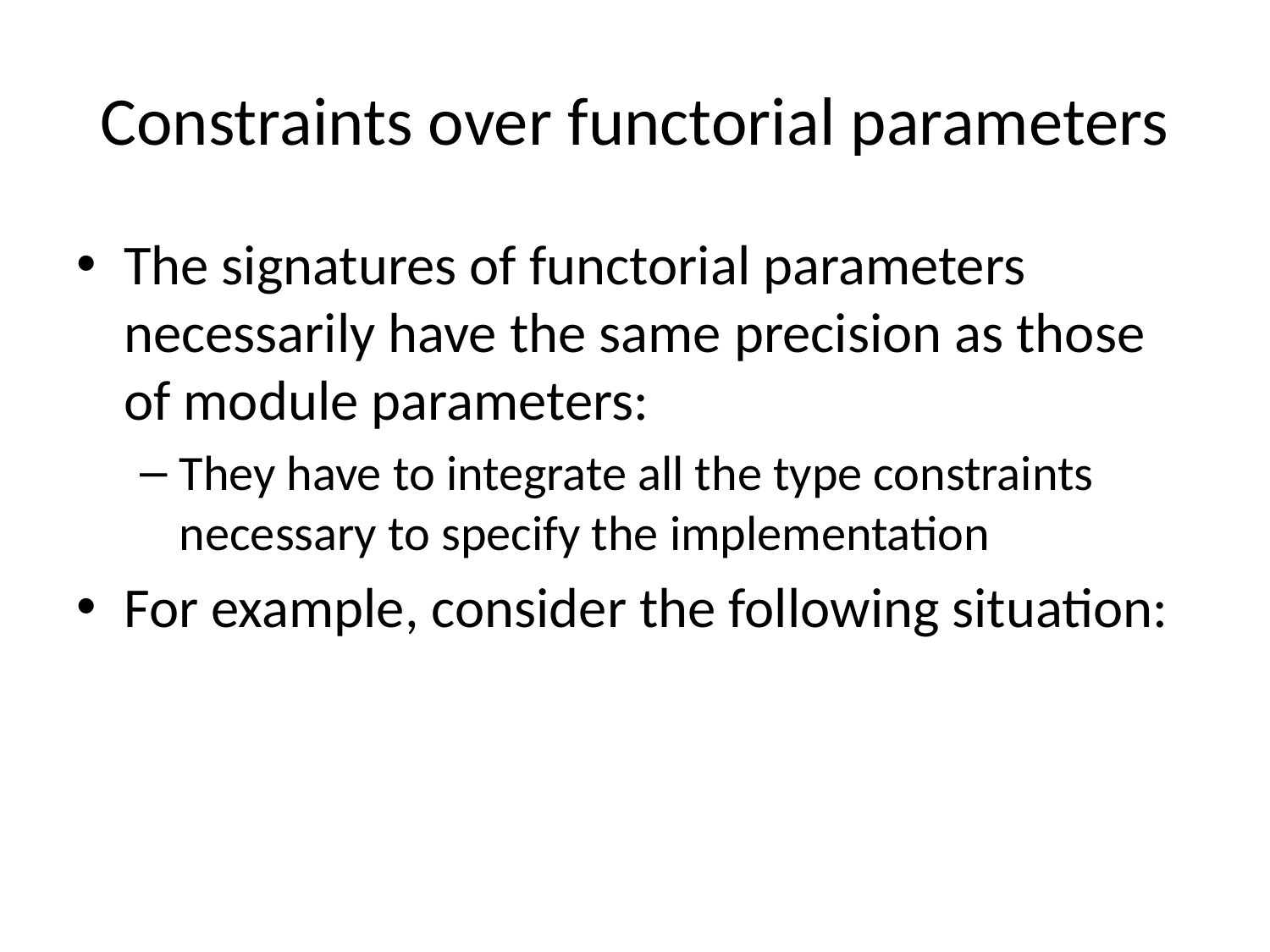

# Constraints over functorial parameters
The signatures of functorial parameters necessarily have the same precision as those of module parameters:
They have to integrate all the type constraints necessary to specify the implementation
For example, consider the following situation: